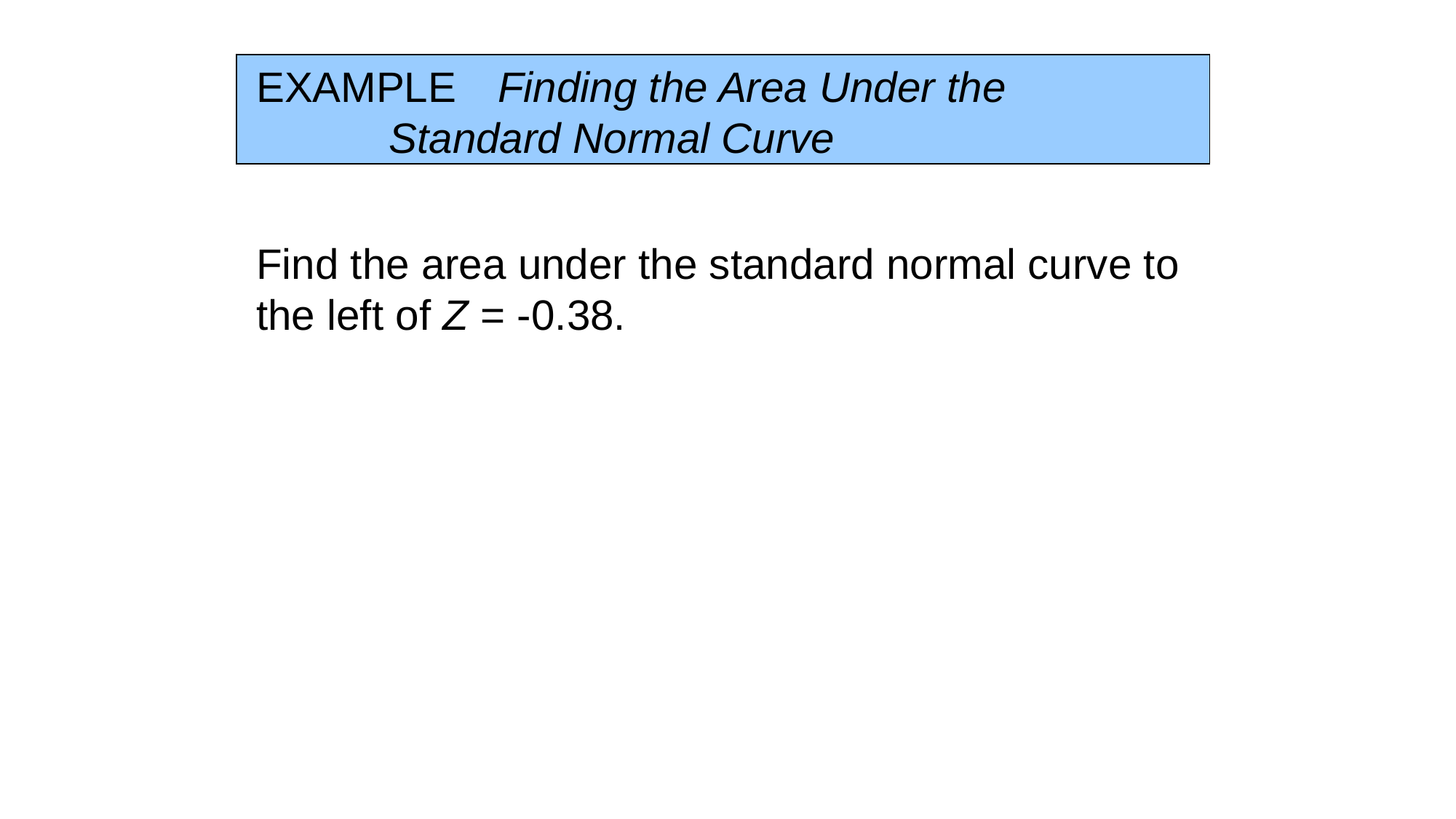

EXAMPLE	  Finding the Area Under the 			  Standard Normal Curve

Find the area under the standard normal curve to the left of Z = -0.38.